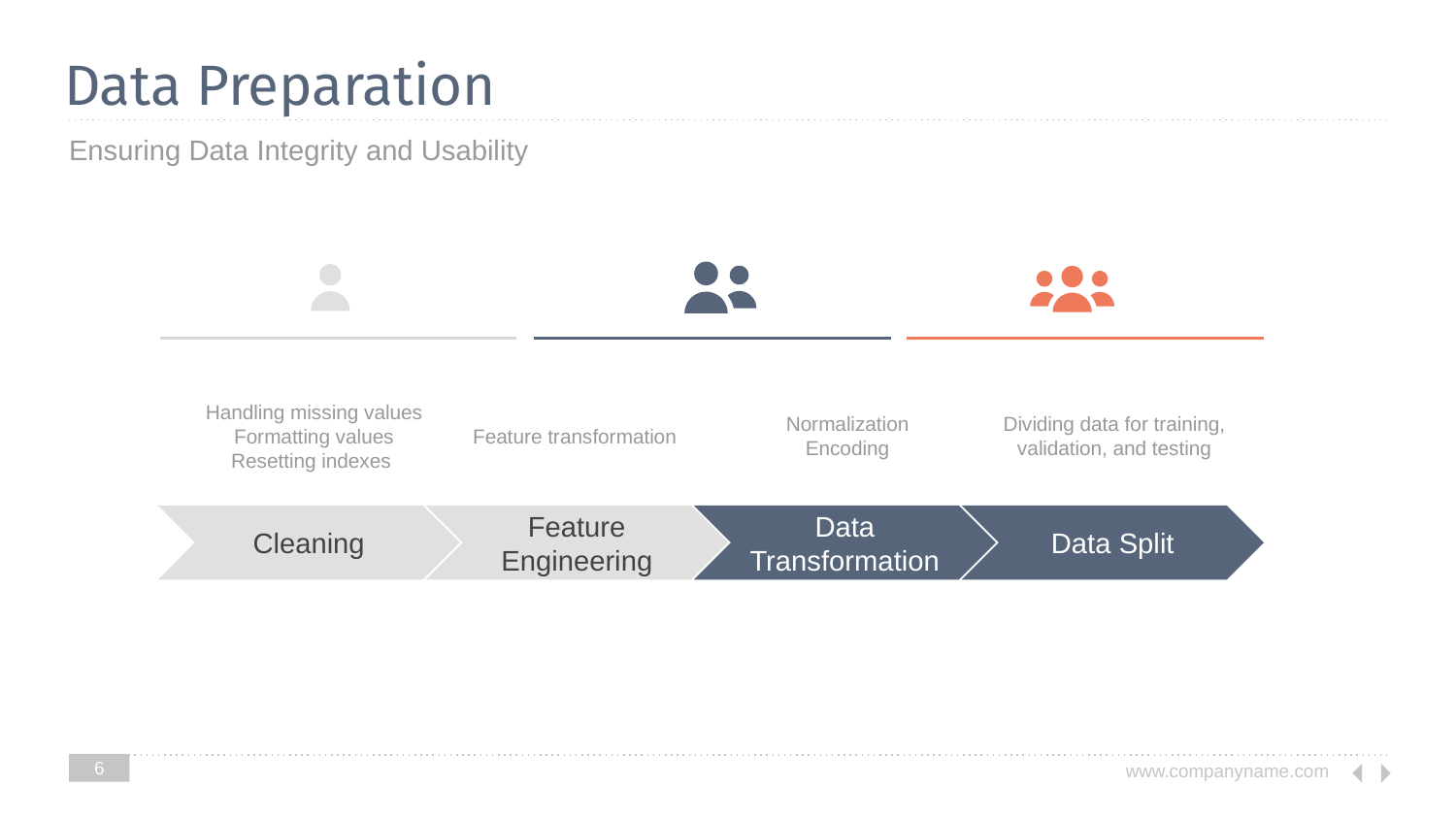

# Data Preparation
Ensuring Data Integrity and Usability

Handling missing values
Formatting values
Resetting indexes
Normalization
Encoding
Dividing data for training, validation, and testing
Feature transformation
Cleaning
Feature Engineering
Data Transformation
Data Split
6